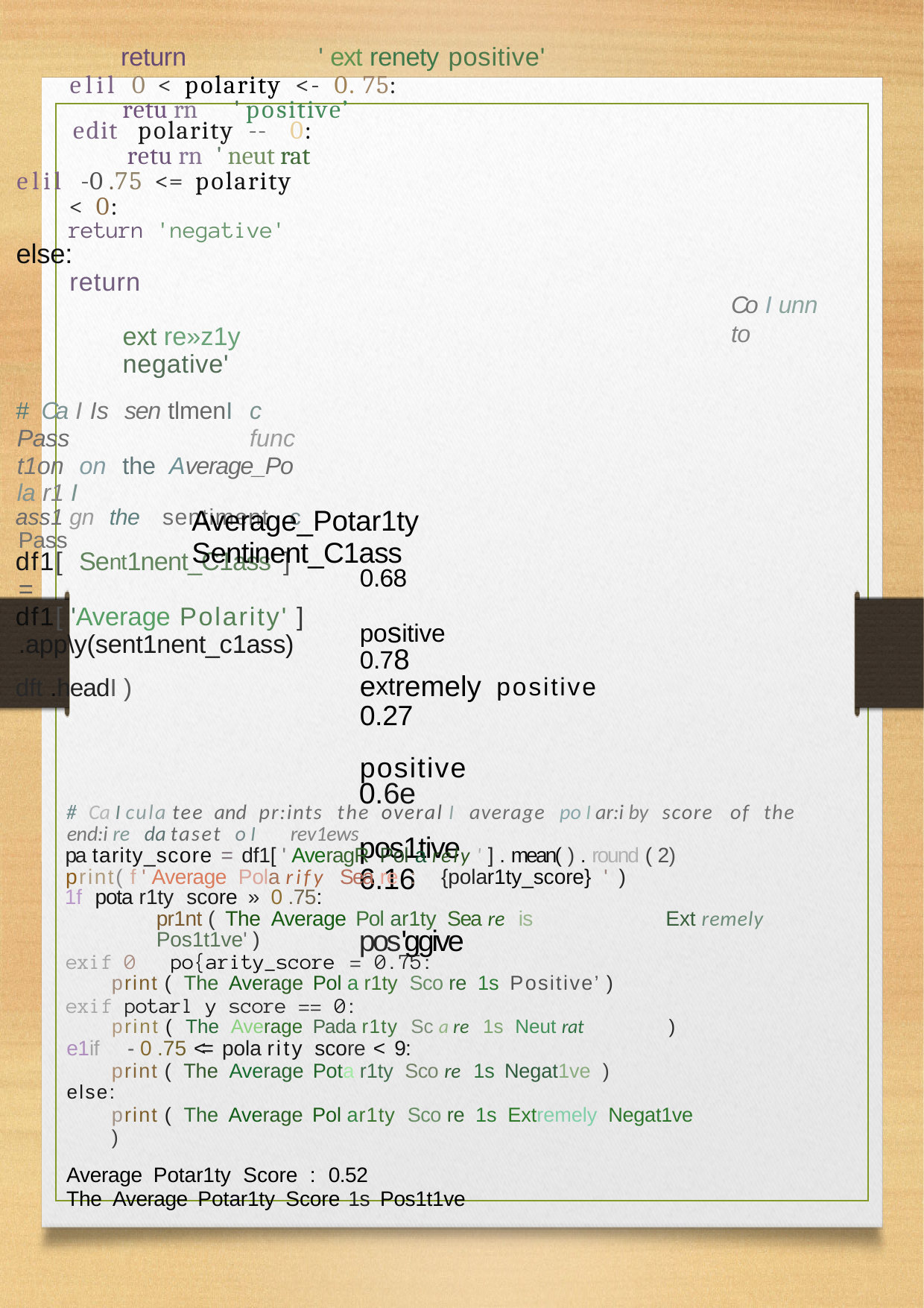

return	' ext renety positive'
elil 0 < polarity  <- 0. 75: retu rn	' positive’
edit	polarity  --	0:
retu rn	' neut rat
elil  -0 .75 <= polarity  < 0:
return 'negative'
else:
return	ext re»z1y negative'
# Ca I Is  sen tlmenI	c Pass	func t1on  on  the Average_Po la r1 I
ass1 gn  the	sentiment	c Pass
df1[  Sent1nent_C1ass' ]  =
df1[ 'Average Polarity' ] .app\y(sent1nent_c1ass)
dft .headI )
Co I unn	to
Average_Potar1ty	Sentinent_C1ass
0.68	positive
0.78	extremely positive
0.27	positive
0.6e	pos1tive
6.16	pos'ggive
# Ca I cula tee and pr:ints  the overal I  average  po I ar:i by  score end:i re  da taset  o I	rev1ews
pa tarity_score = df1[ ' AveragR Pol a rely ' ] . mean( ) . round ( 2) print( f ' Average Pola rify  Sea re :	{polar1ty_score} ' )
of  the
1f  pota r1ty score » 0 .75:
pr1nt ( The Average Pol ar1ty Sea re  is	Ext remely  Pos1t1ve' )
exif 0	po{arity_score	= 0.75:
print ( The Average Pol a r1ty Sco re 1s Positive’ )
exif potarl y score == 0:
print ( The Average Pada r1ty Sc a re  1s Neut rat	)
e1if	- 0 .75 <= pola rity score < 9:
print ( The Average Pota r1ty Sco re  1s Negat1ve )
else:
print ( The Average Pol ar1ty Sco re 1s Extremely Negat1ve	)
Average Potar1ty Score : 0.52
The Average Potar1ty Score 1s Pos1t1ve